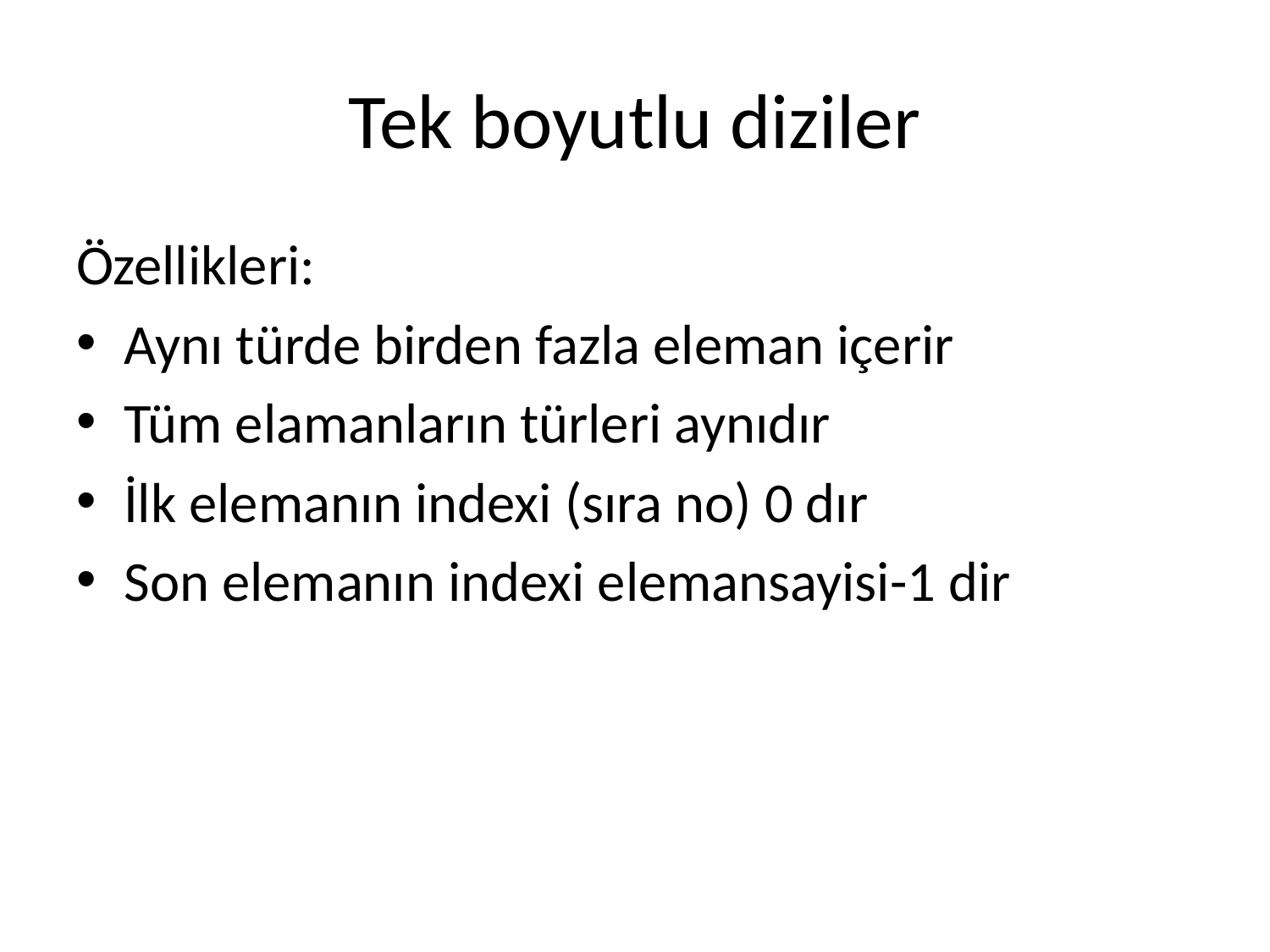

# Tek boyutlu diziler
Özellikleri:
Aynı türde birden fazla eleman içerir
Tüm elamanların türleri aynıdır
İlk elemanın indexi (sıra no) 0 dır
Son elemanın indexi elemansayisi-1 dir